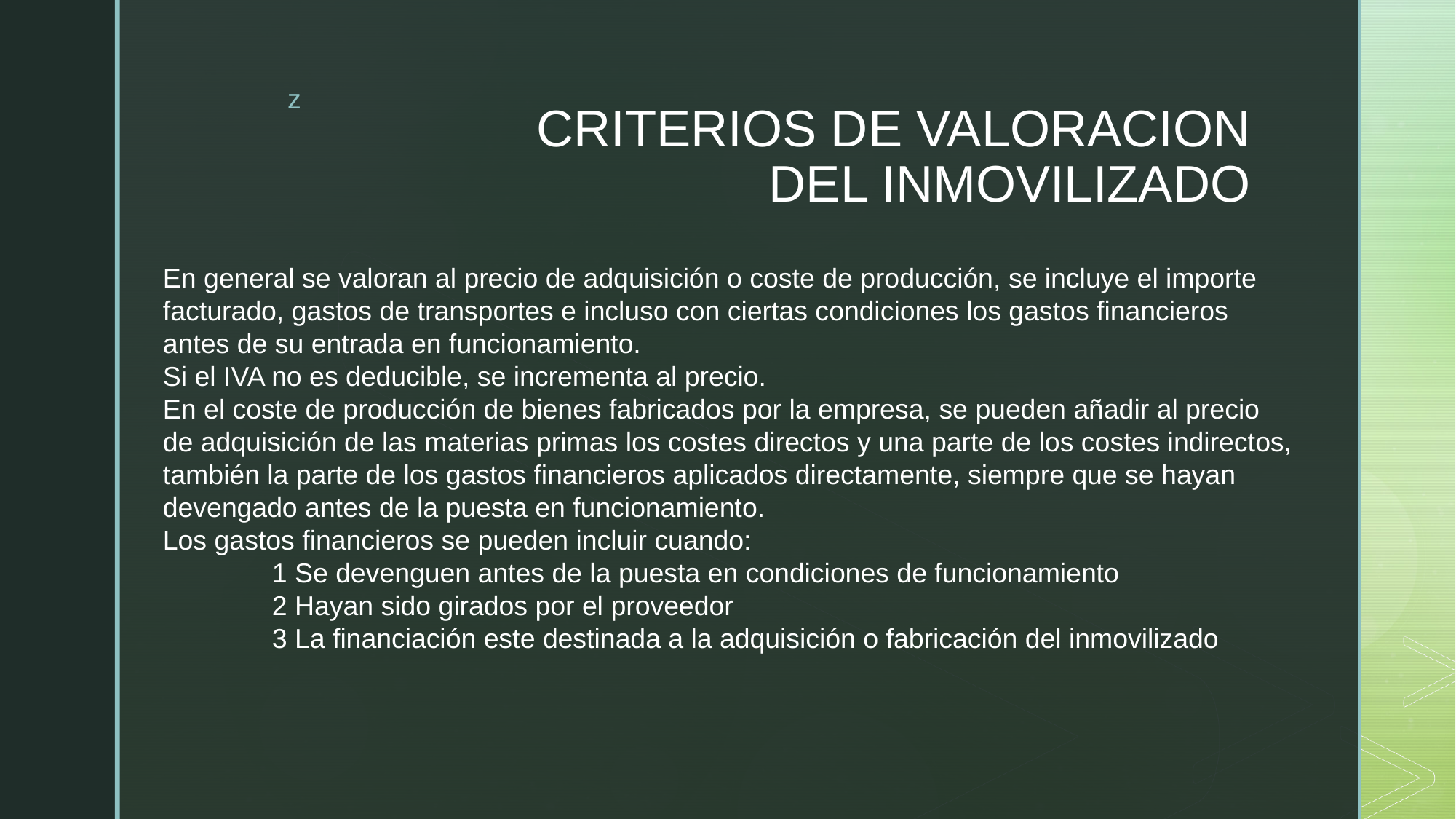

# CRITERIOS DE VALORACION DEL INMOVILIZADO
En general se valoran al precio de adquisición o coste de producción, se incluye el importe
facturado, gastos de transportes e incluso con ciertas condiciones los gastos financieros
antes de su entrada en funcionamiento.
Si el IVA no es deducible, se incrementa al precio.
En el coste de producción de bienes fabricados por la empresa, se pueden añadir al precio
de adquisición de las materias primas los costes directos y una parte de los costes indirectos,
también la parte de los gastos financieros aplicados directamente, siempre que se hayan
devengado antes de la puesta en funcionamiento.
Los gastos financieros se pueden incluir cuando:
	1 Se devenguen antes de la puesta en condiciones de funcionamiento
	2 Hayan sido girados por el proveedor
	3 La financiación este destinada a la adquisición o fabricación del inmovilizado